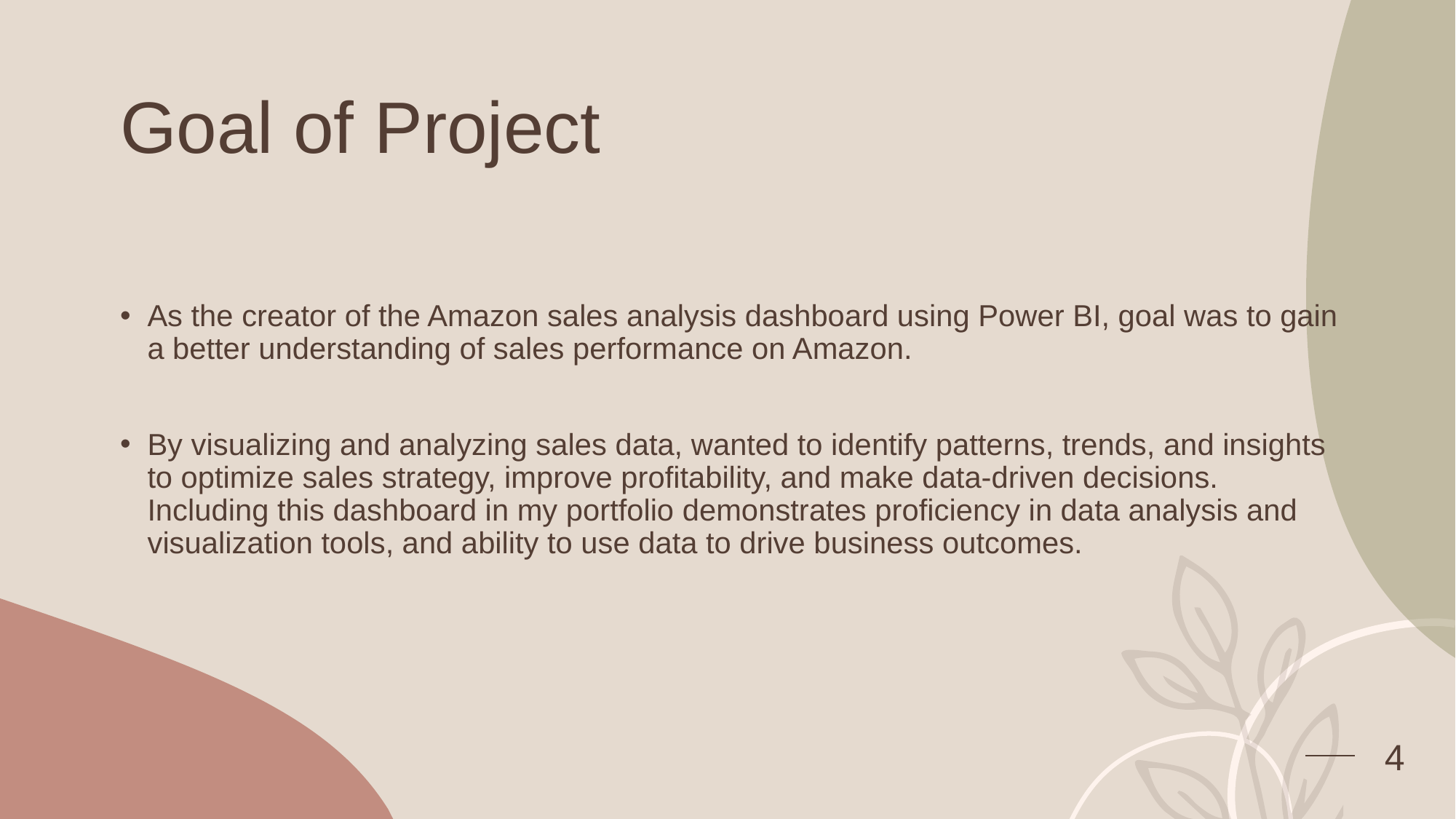

# Goal of Project

As the creator of the Amazon sales analysis dashboard using Power BI, goal was to gain a better understanding of sales performance on Amazon.

By visualizing and analyzing sales data, wanted to identify patterns, trends, and insights to optimize sales strategy, improve profitability, and make data-driven decisions. Including this dashboard in my portfolio demonstrates proficiency in data analysis and visualization tools, and ability to use data to drive business outcomes.

4